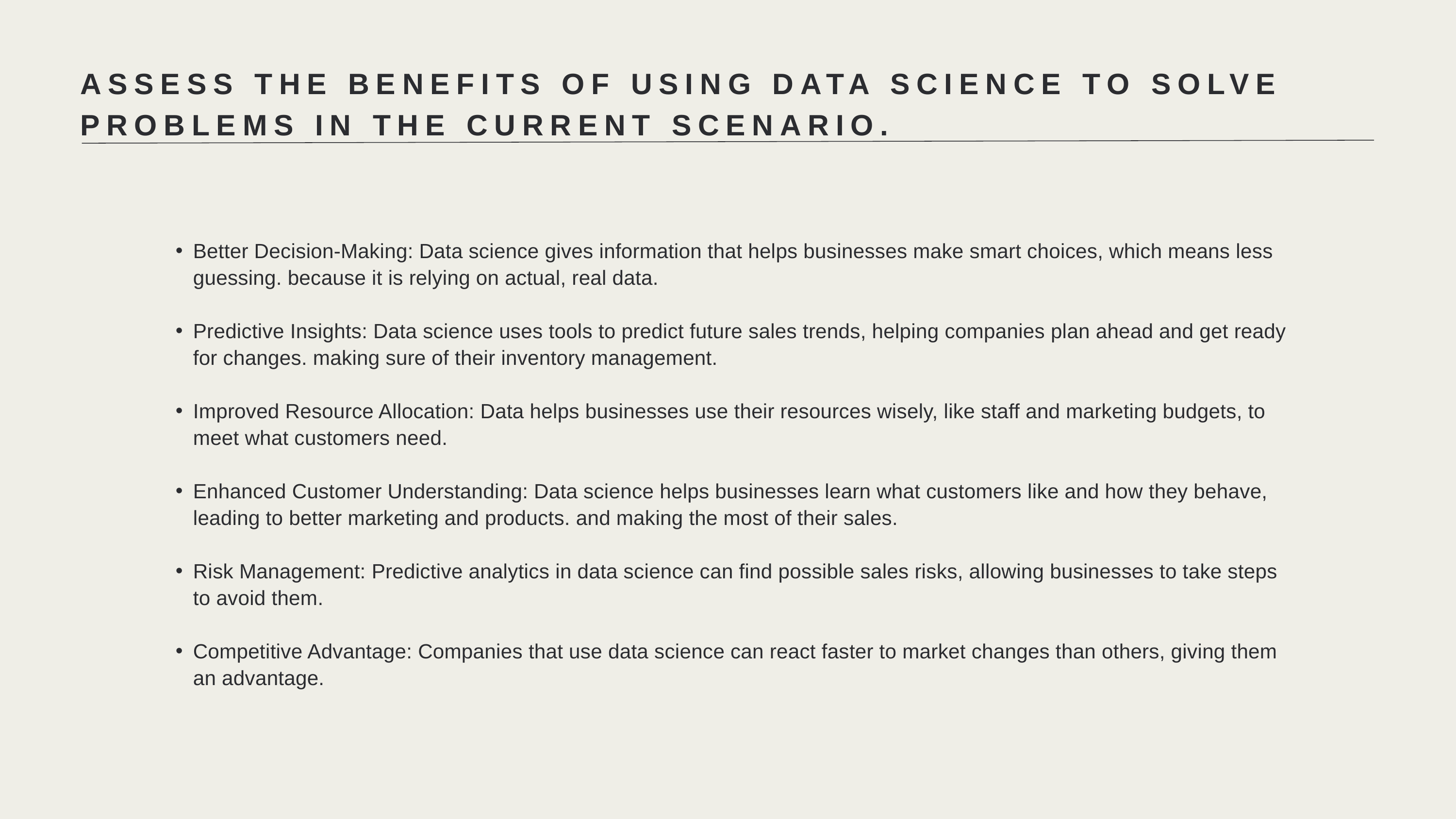

ASSESS THE BENEFITS OF USING DATA SCIENCE TO SOLVE PROBLEMS IN THE CURRENT SCENARIO.

Better Decision-Making: Data science gives information that helps businesses make smart choices, which means less guessing. because it is relying on actual, real data.

Predictive Insights: Data science uses tools to predict future sales trends, helping companies plan ahead and get ready for changes. making sure of their inventory management.

Improved Resource Allocation: Data helps businesses use their resources wisely, like staff and marketing budgets, to meet what customers need.

Enhanced Customer Understanding: Data science helps businesses learn what customers like and how they behave, leading to better marketing and products. and making the most of their sales.

Risk Management: Predictive analytics in data science can find possible sales risks, allowing businesses to take steps to avoid them.

Competitive Advantage: Companies that use data science can react faster to market changes than others, giving them an advantage.